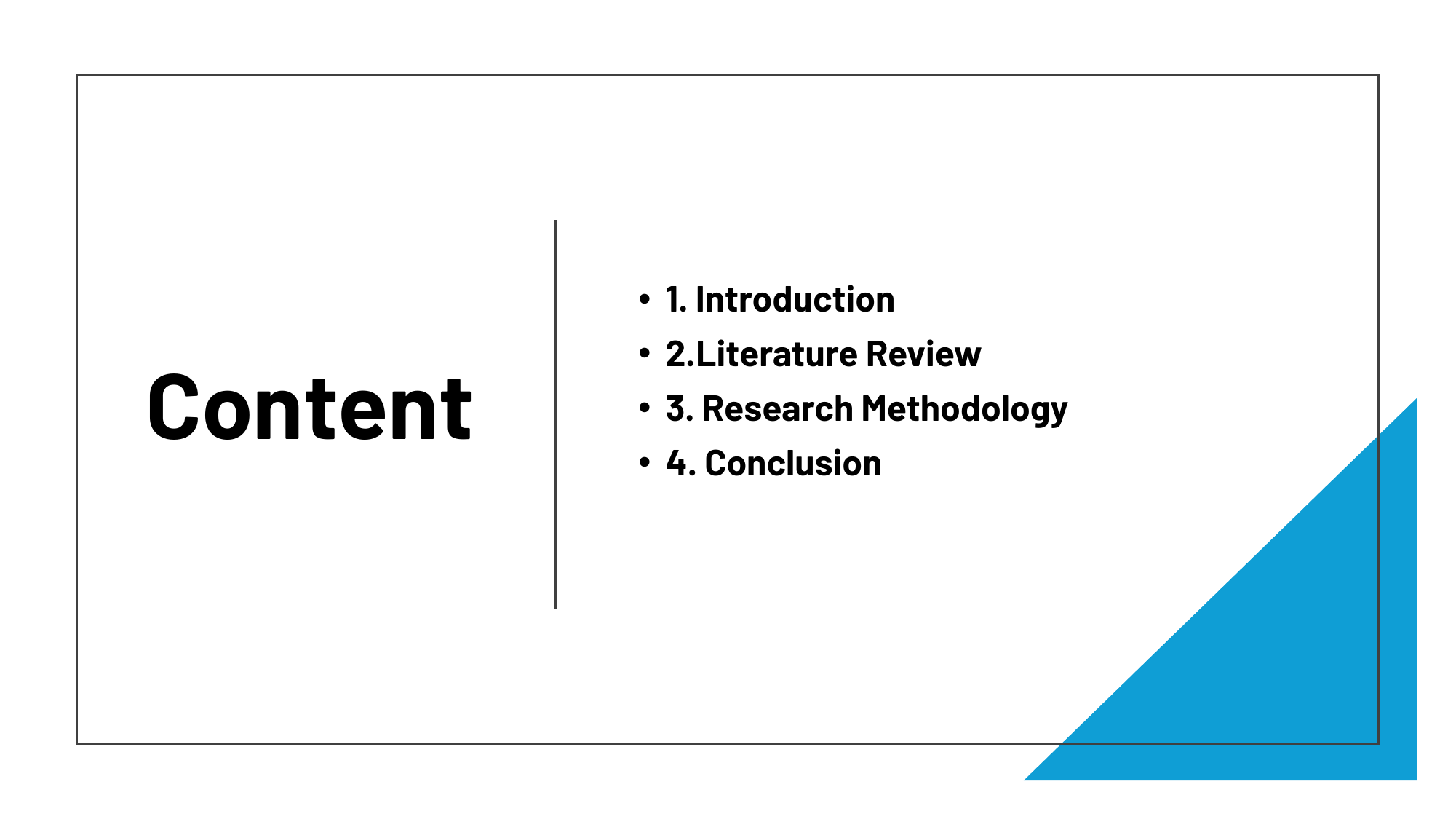

# Content
1. Introduction
2.Literature Review
3. Research Methodology
4. Conclusion